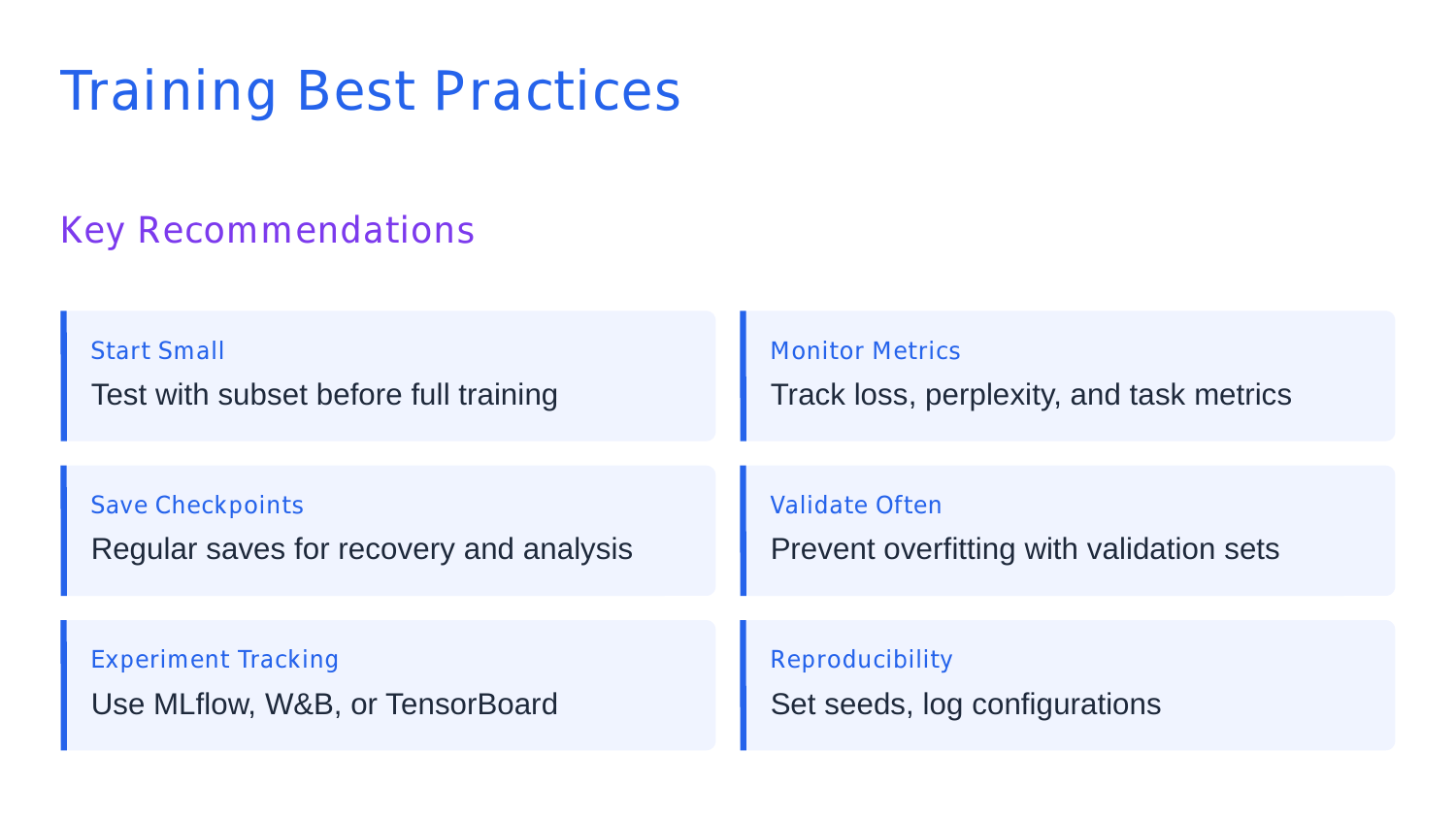

Training Best Practices
Key Recommendations

Start Small
Monitor Metrics
Test with subset before full training
Track loss, perplexity, and task metrics

Save Checkpoints
Validate Often
Regular saves for recovery and analysis
Prevent overfitting with validation sets

Experiment Tracking
Reproducibility
Use MLflow, W&B, or TensorBoard
Set seeds, log configurations